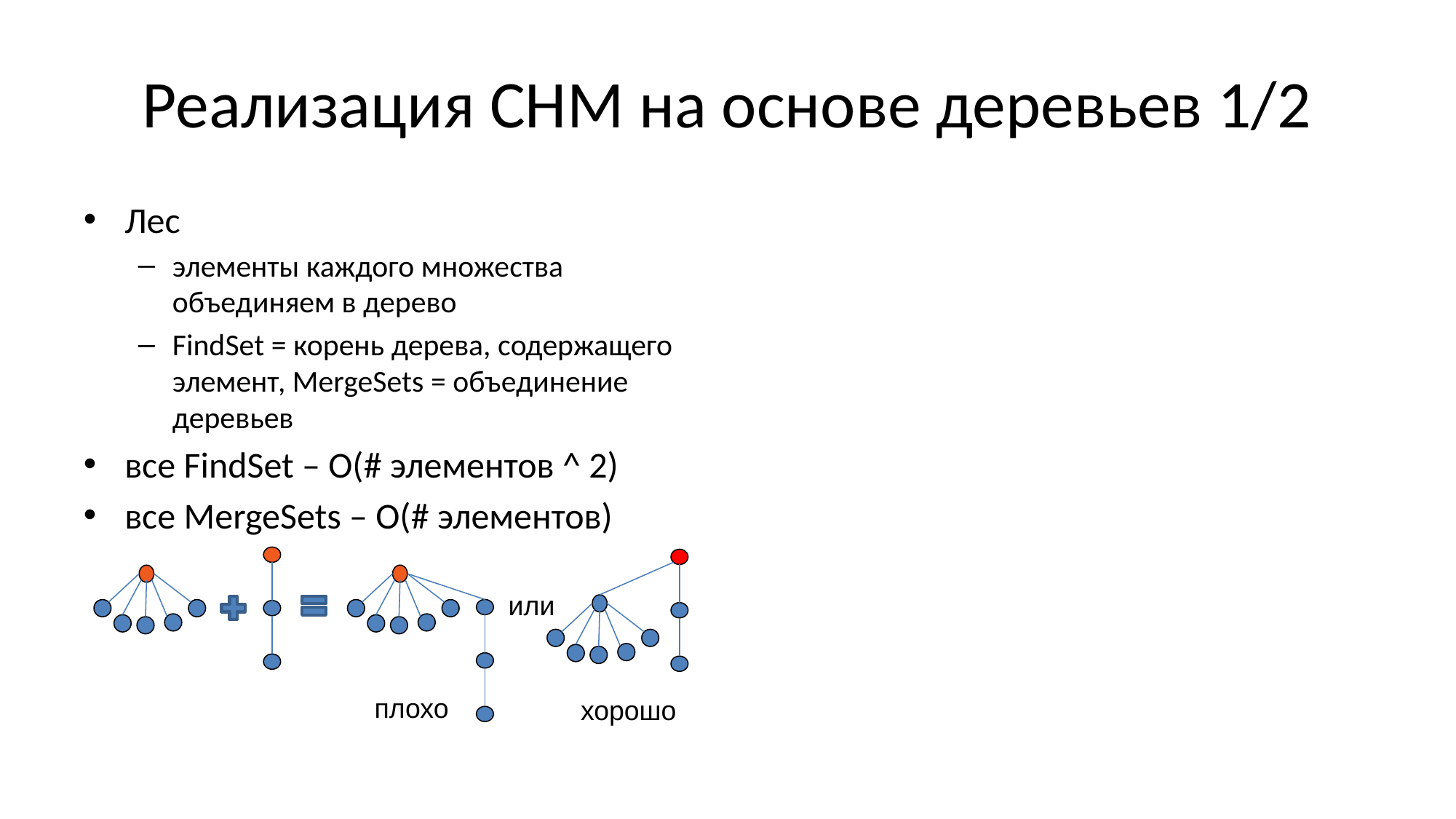

# Реализация СНМ на основе деревьев 1/2
Лес
элементы каждого множества объединяем в дерево
FindSet = корень дерева, содержащего элемент, MergeSets = объединение деревьев
все FindSet – O(# элементов ^ 2)
все MergeSets – O(# элементов)

Лес с объединением по рангу
Ранг множества = высота его дерева
N = # элементов
все FindSet – O(N * log N)
все MergeSets – O(N)
Корнем становится корень дерева с большей высотой
Ранг множества может увеличиться не более log(N) раз
Каждая операция FindSet – O(log N)

или

плохо
хорошо